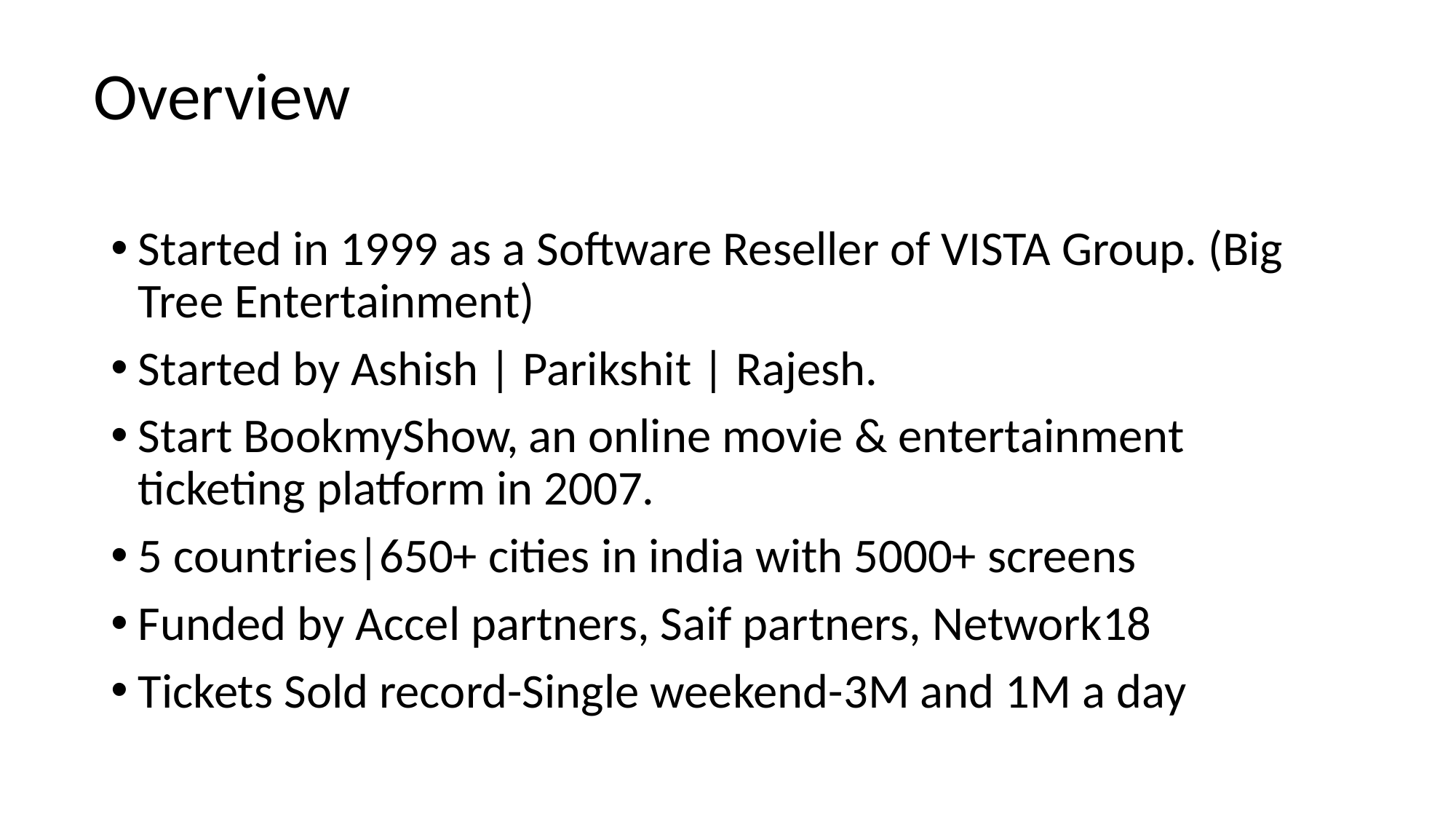

# Overview
Started in 1999 as a Software Reseller of VISTA Group. (Big Tree Entertainment)
Started by Ashish | Parikshit | Rajesh.
Start BookmyShow, an online movie & entertainment ticketing platform in 2007.
5 countries|650+ cities in india with 5000+ screens
Funded by Accel partners, Saif partners, Network18
Tickets Sold record-Single weekend-3M and 1M a day